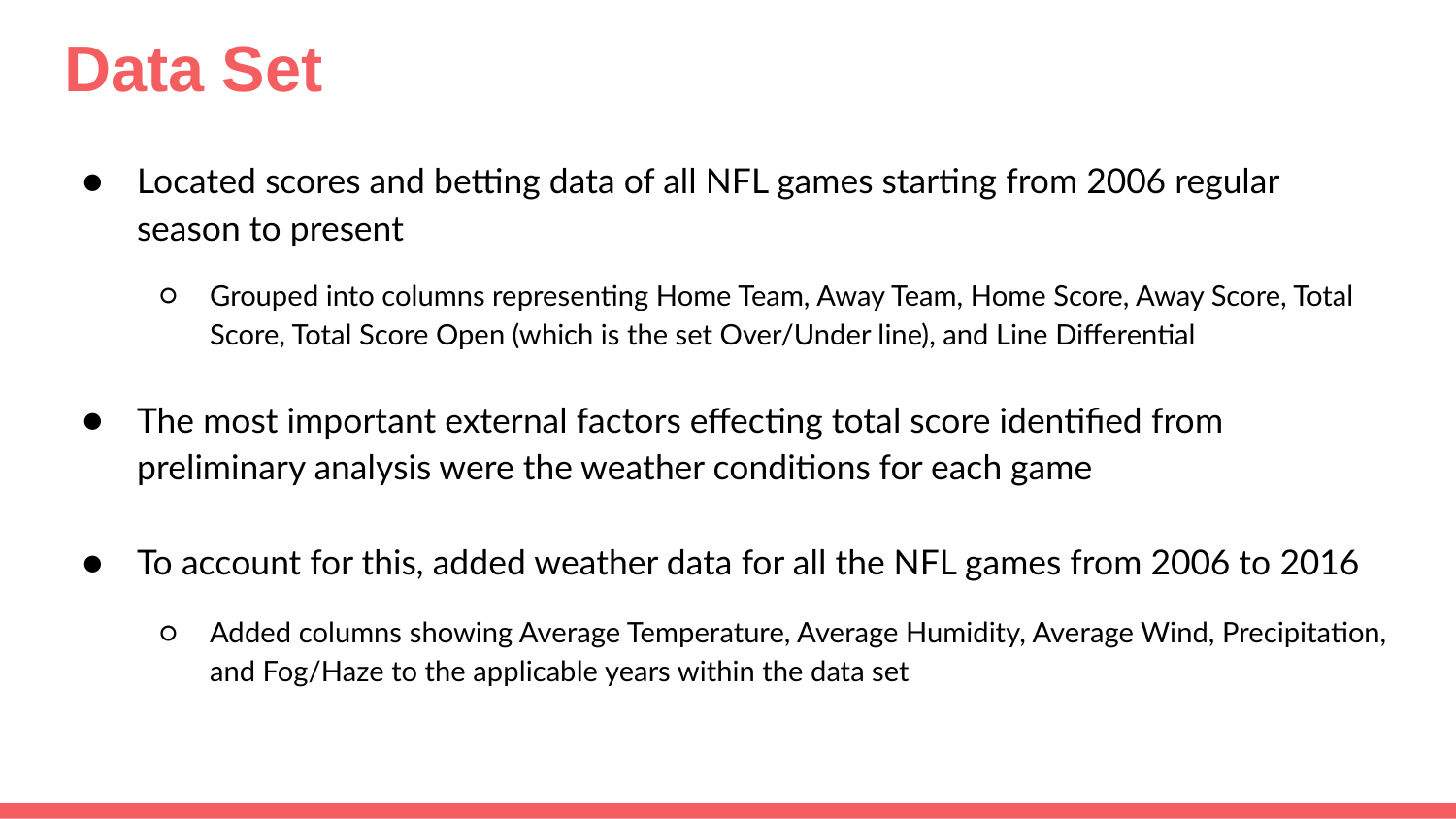

Data Set
Located scores and betting data of all NFL games starting from 2006 regular season to present
Grouped into columns representing Home Team, Away Team, Home Score, Away Score, Total Score, Total Score Open (which is the set Over/Under line), and Line Differential
The most important external factors effecting total score identified from preliminary analysis were the weather conditions for each game
To account for this, added weather data for all the NFL games from 2006 to 2016
Added columns showing Average Temperature, Average Humidity, Average Wind, Precipitation, and Fog/Haze to the applicable years within the data set